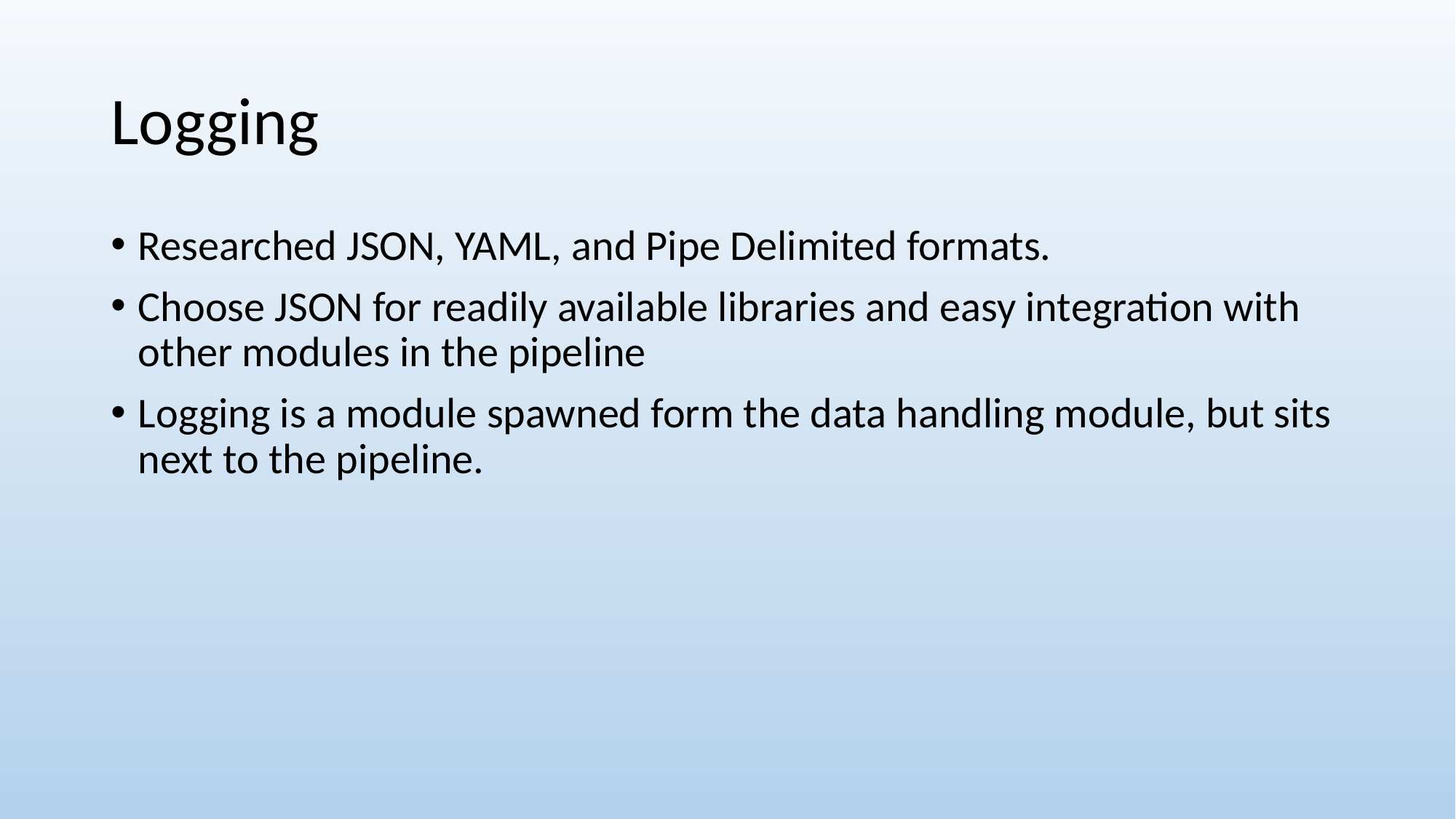

# Logging
Researched JSON, YAML, and Pipe Delimited formats.
Choose JSON for readily available libraries and easy integration with other modules in the pipeline
Logging is a module spawned form the data handling module, but sits next to the pipeline.